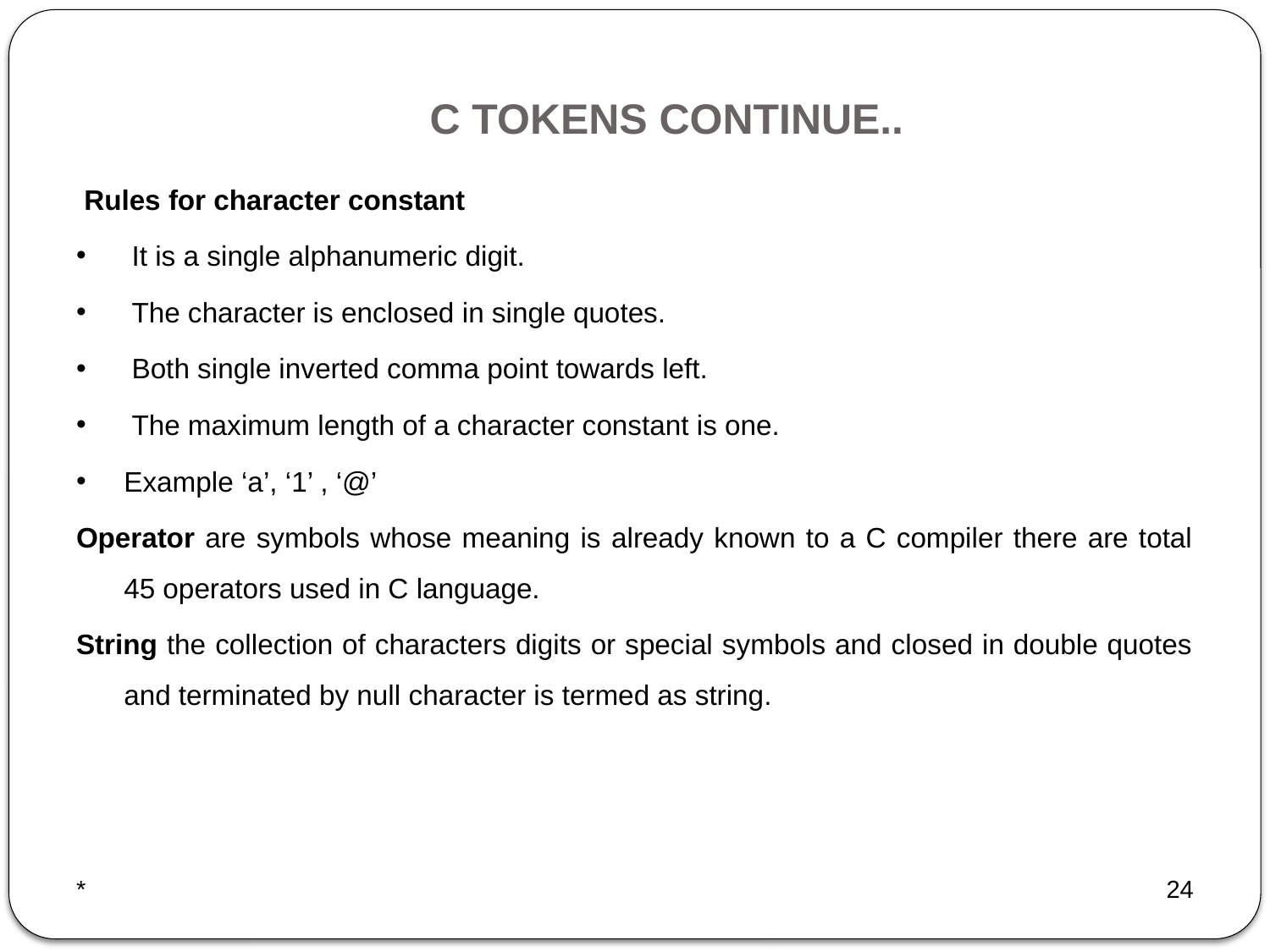

# C TOKENS CONTINUE..
 Rules for character constant
 It is a single alphanumeric digit.
 The character is enclosed in single quotes.
 Both single inverted comma point towards left.
 The maximum length of a character constant is one.
Example ‘a’, ‘1’ , ‘@’
Operator are symbols whose meaning is already known to a C compiler there are total 45 operators used in C language.
String the collection of characters digits or special symbols and closed in double quotes and terminated by null character is termed as string.

*
24